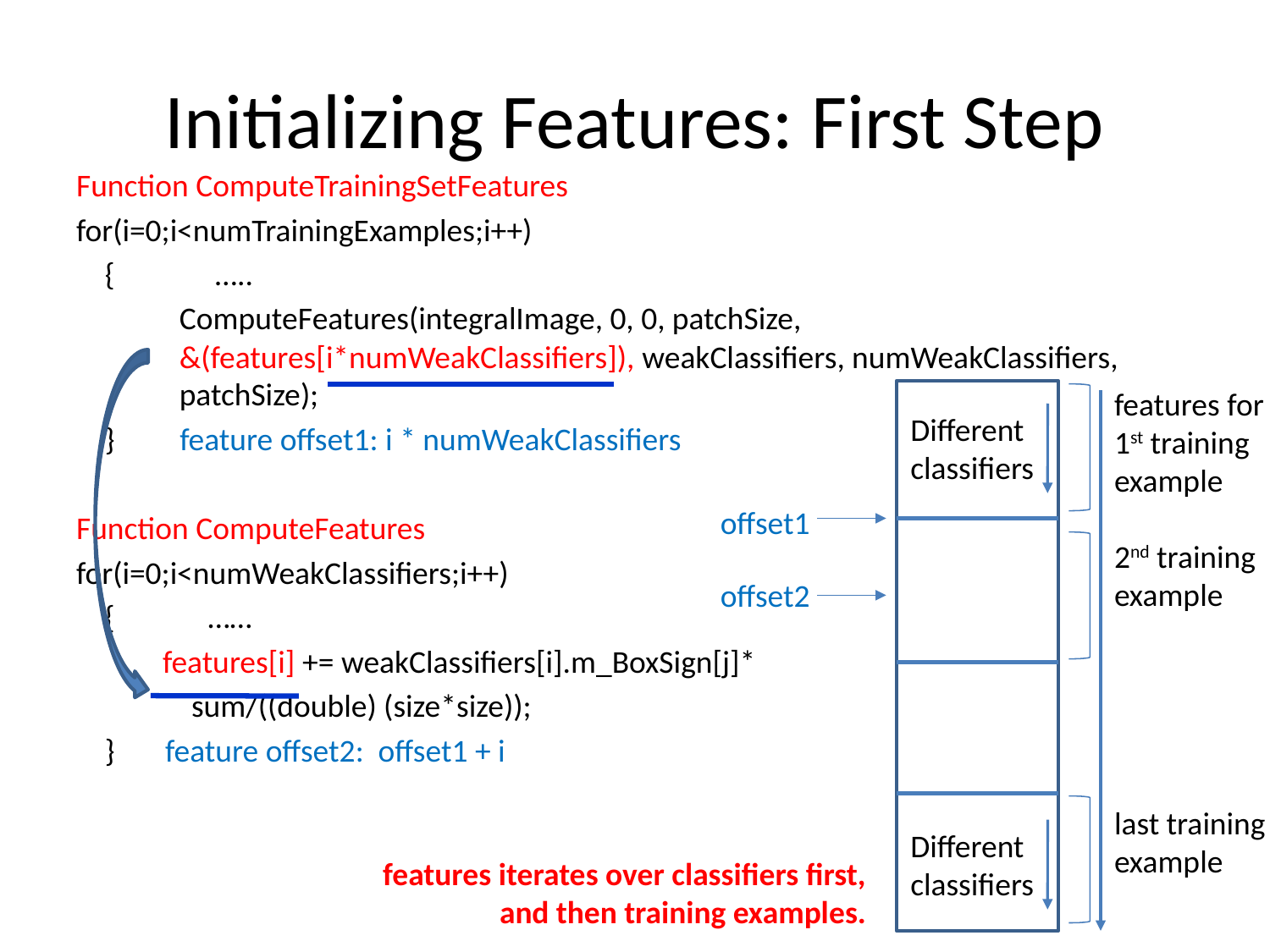

# Initializing Features: First Step
Function ComputeTrainingSetFeatures
for(i=0;i<numTrainingExamples;i++)
    {              …..
ComputeFeatures(integralImage, 0, 0, patchSize, &(features[i*numWeakClassifiers]), weakClassifiers, numWeakClassifiers, patchSize);
    }         feature offset1: i * numWeakClassifiers

Function ComputeFeatures
for(i=0;i<numWeakClassifiers;i++)
    {             ……
            features[i] += weakClassifiers[i].m_BoxSign[j]*
                sum/((double) (size*size));
    }       feature offset2:  offset1 + i

features for
1st training
example

2nd training
example

last training
example

Different
classifiers
offset1

offset2

Different
classifiers
features iterates over classifiers first,
and then training examples.